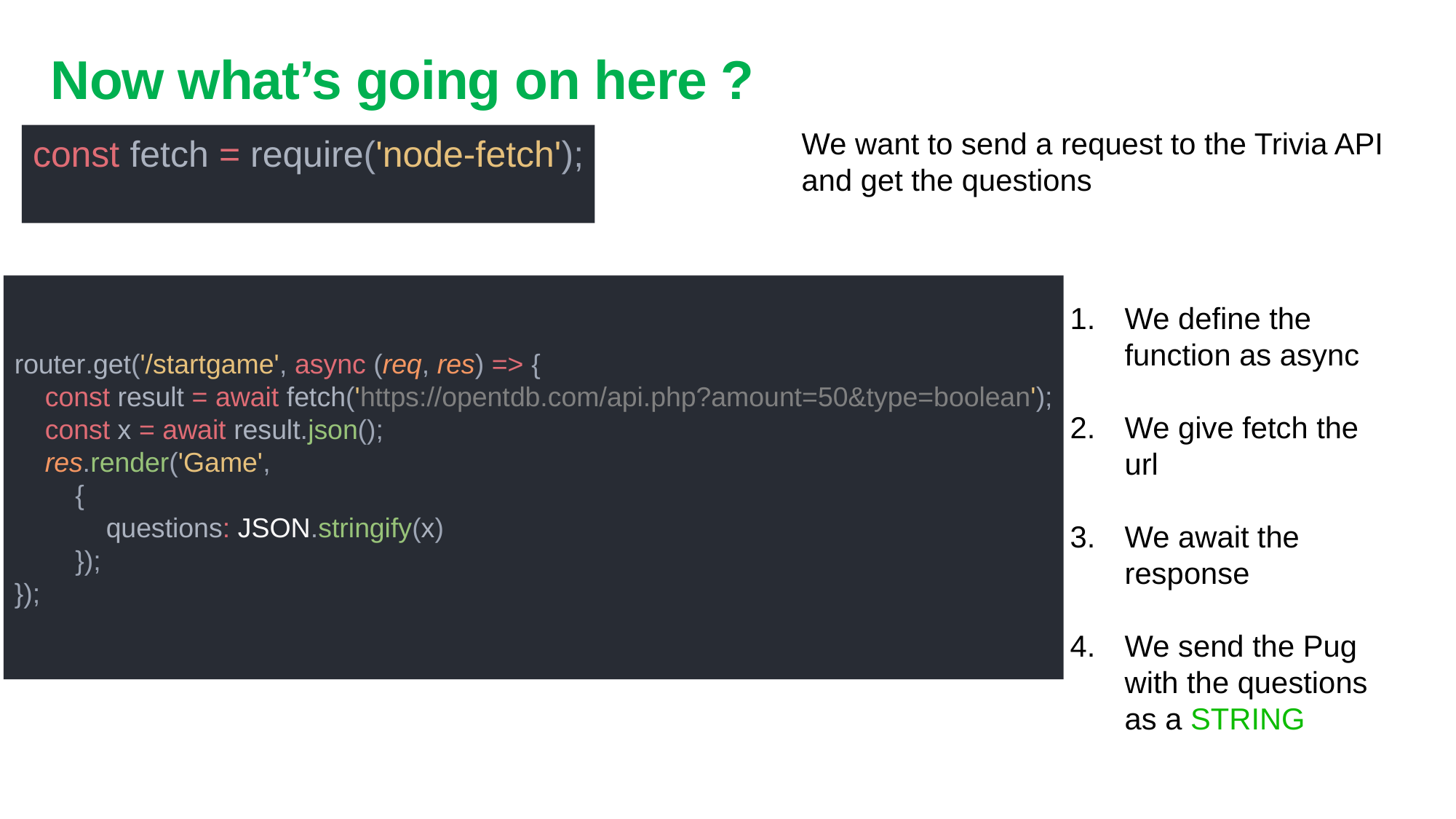

# Now what’s going on here ?
const fetch = require('node-fetch');
We want to send a request to the Trivia API and get the questions
router.get('/startgame', async (req, res) => {
    const result = await fetch('https://opentdb.com/api.php?amount=50&type=boolean');
    const x = await result.json();
    res.render('Game',
        {
            questions: JSON.stringify(x)
        });
});
We define the function as async

We give fetch the url

We await the response

We send the Pug with the questions as a STRING